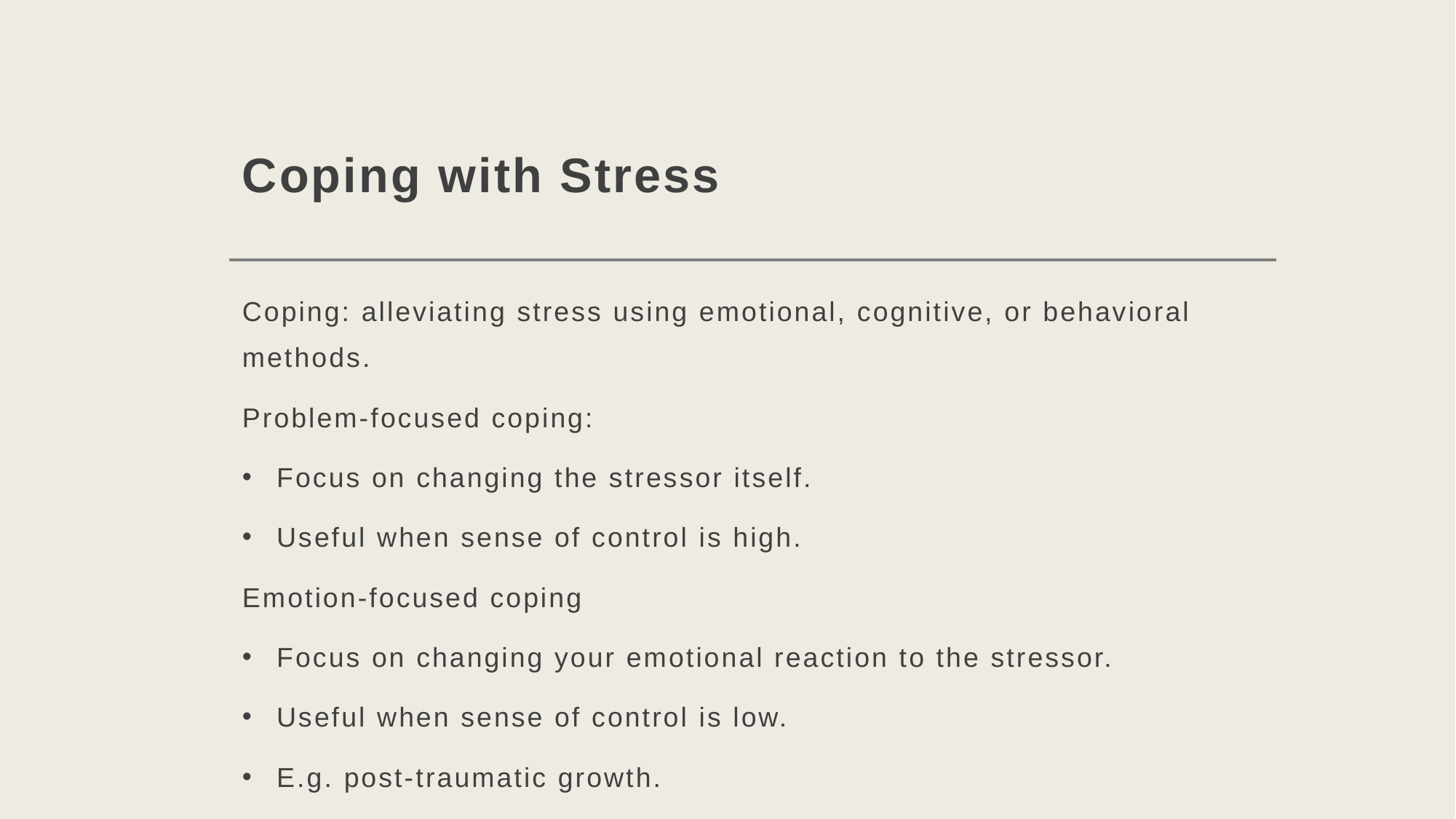

# Coping with Stress
Coping: alleviating stress using emotional, cognitive, or behavioral methods.
Problem-focused coping:
Focus on changing the stressor itself.
Useful when sense of control is high.
Emotion-focused coping
Focus on changing your emotional reaction to the stressor.
Useful when sense of control is low.
E.g. post-traumatic growth.